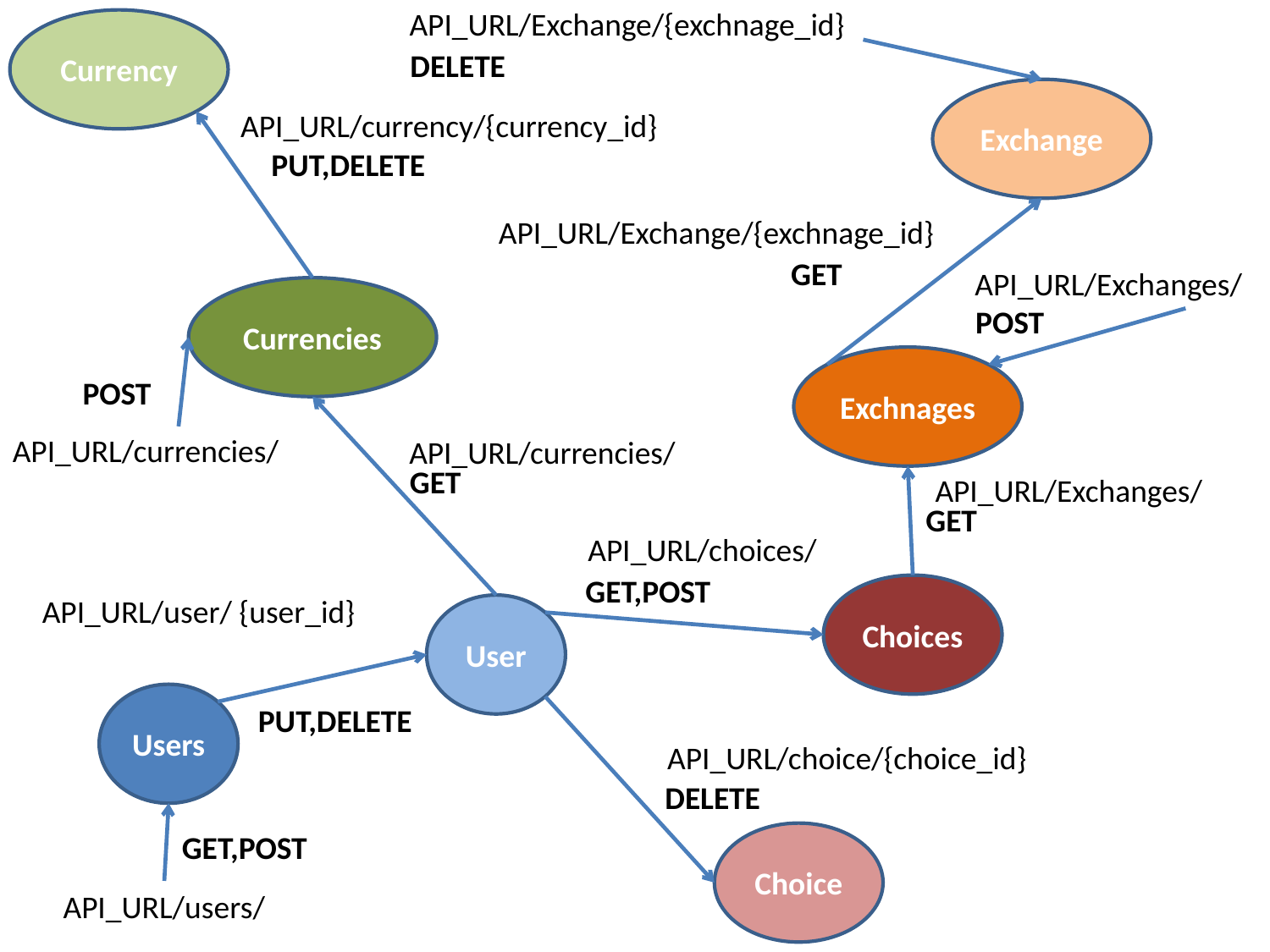

API_URL/Exchange/{exchnage_id}
Currency
DELETE
Exchange
API_URL/currency/{currency_id}
PUT,DELETE
API_URL/Exchange/{exchnage_id}
GET
API_URL/Exchanges/
Currencies
POST
Exchnages
POST
API_URL/currencies/
API_URL/currencies/
GET
API_URL/Exchanges/
GET
API_URL/choices/
GET,POST
Choices
API_URL/user/ {user_id}
User
Users
PUT,DELETE
API_URL/choice/{choice_id}
DELETE
GET,POST
Choice
API_URL/users/